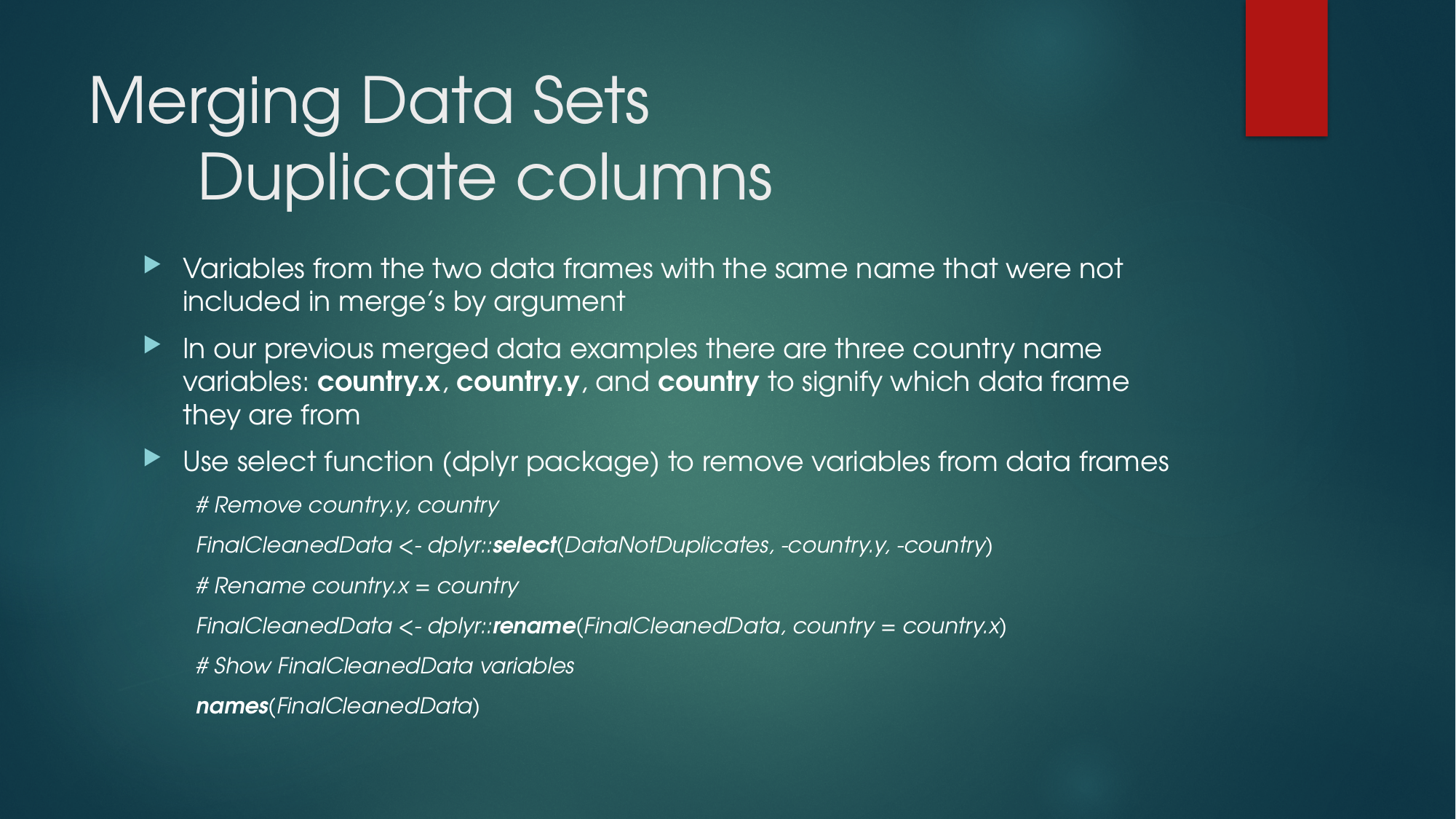

# Merging Data Sets Duplicate columns
Variables from the two data frames with the same name that were not included in merge’s by argument
In our previous merged data examples there are three country name variables: country.x, country.y, and country to signify which data frame they are from
Use select function (dplyr package) to remove variables from data frames
# Remove country.y, country
FinalCleanedData <- dplyr::select(DataNotDuplicates, -country.y, -country)
# Rename country.x = country
FinalCleanedData <- dplyr::rename(FinalCleanedData, country = country.x)
# Show FinalCleanedData variables
names(FinalCleanedData)